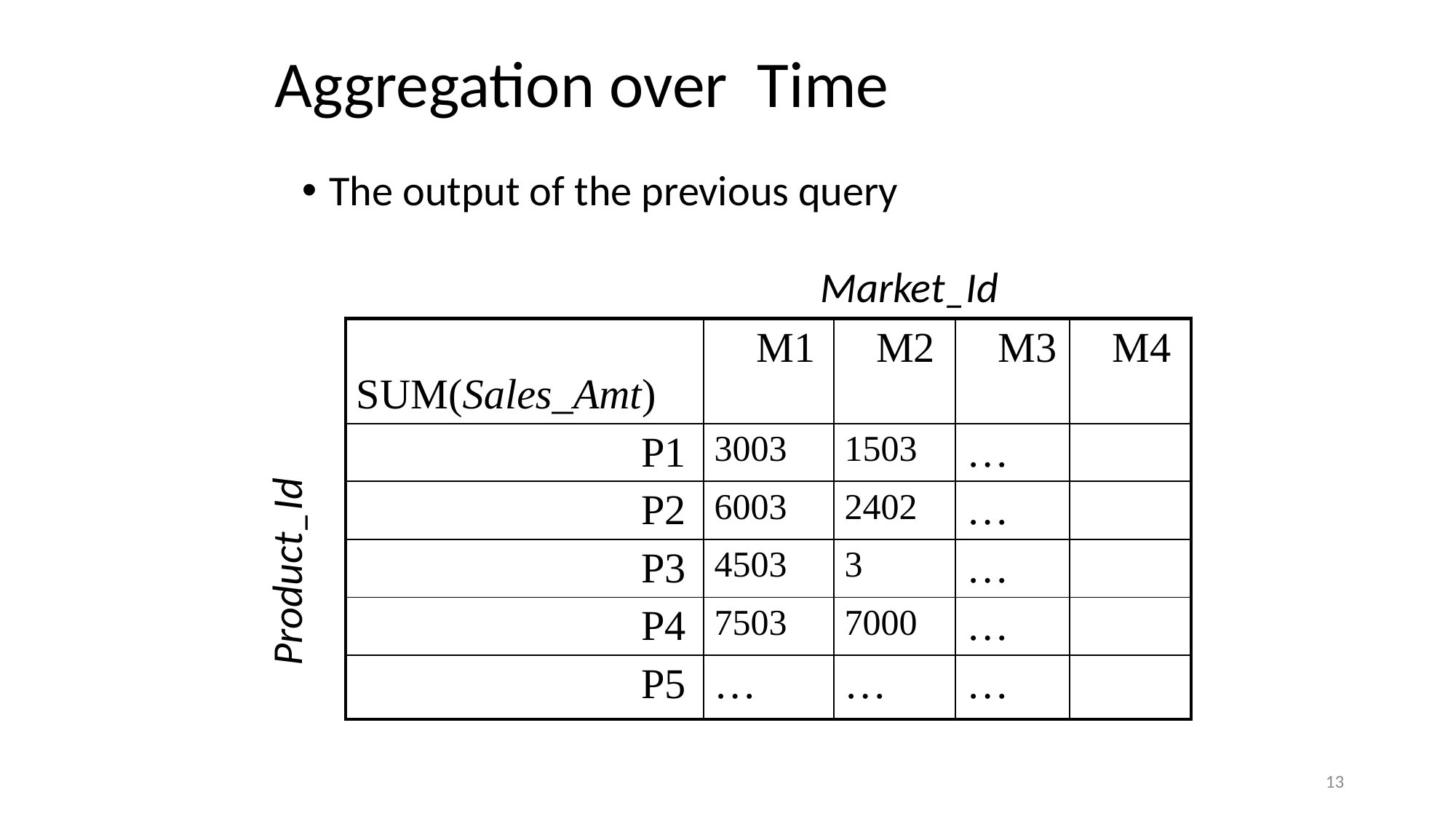

# Aggregation over  Time
The output of the previous query
Market_Id
| SUM(Sales\_Amt) | M1 | M2 | M3 | M4 |
| --- | --- | --- | --- | --- |
| P1 | 3003 | 1503 | … |  |
| P2 | 6003 | 2402 | … |  |
| P3 | 4503 | 3 | … |  |
| P4 | 7503 | 7000 | … |  |
| P5 | … | … | … |  |
Product_Id
13